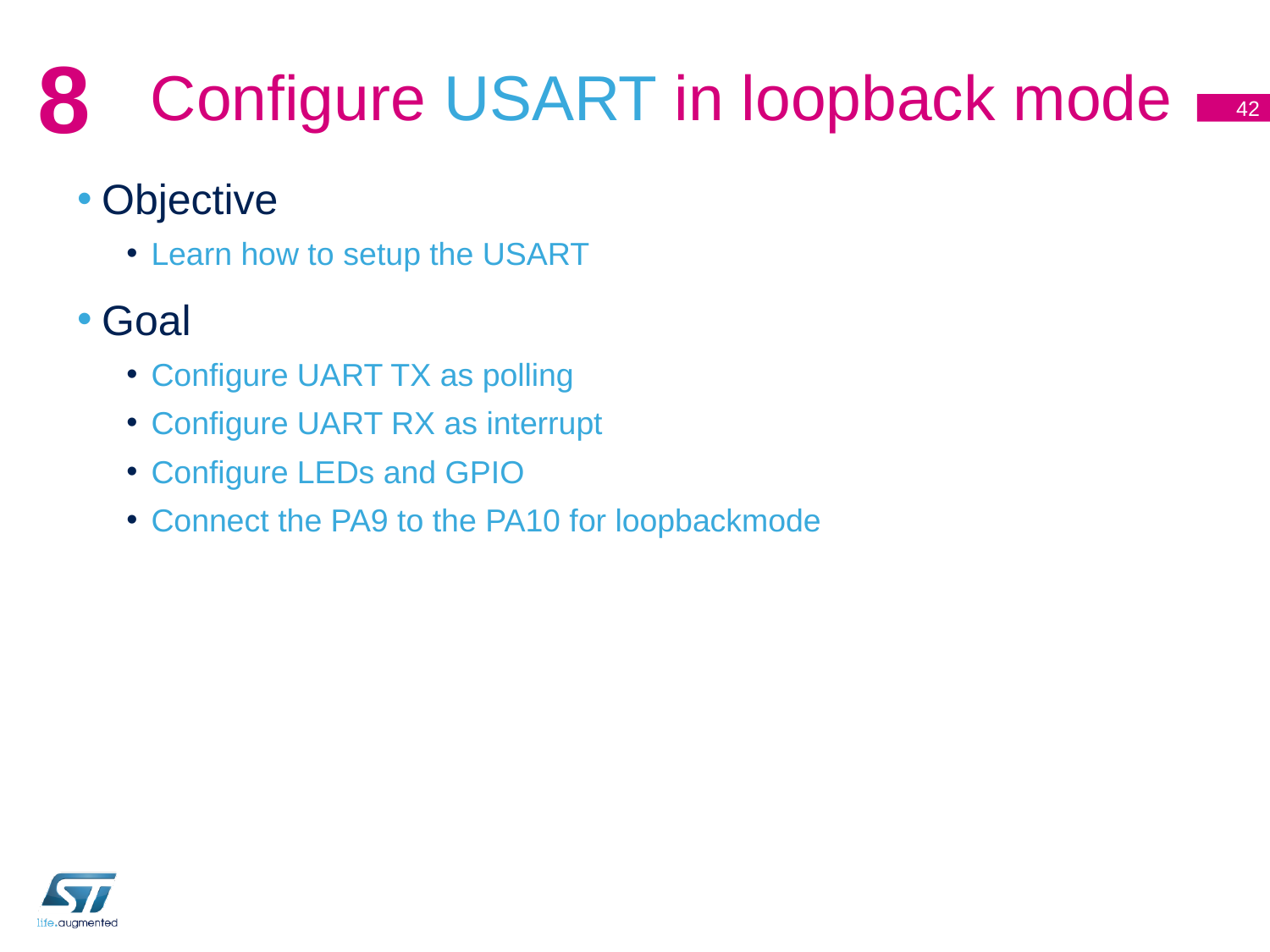

# Configure USART in loopback mode
8
42
Objective
Learn how to setup the USART
Goal
Configure UART TX as polling
Configure UART RX as interrupt
Configure LEDs and GPIO
Connect the PA9 to the PA10 for loopbackmode